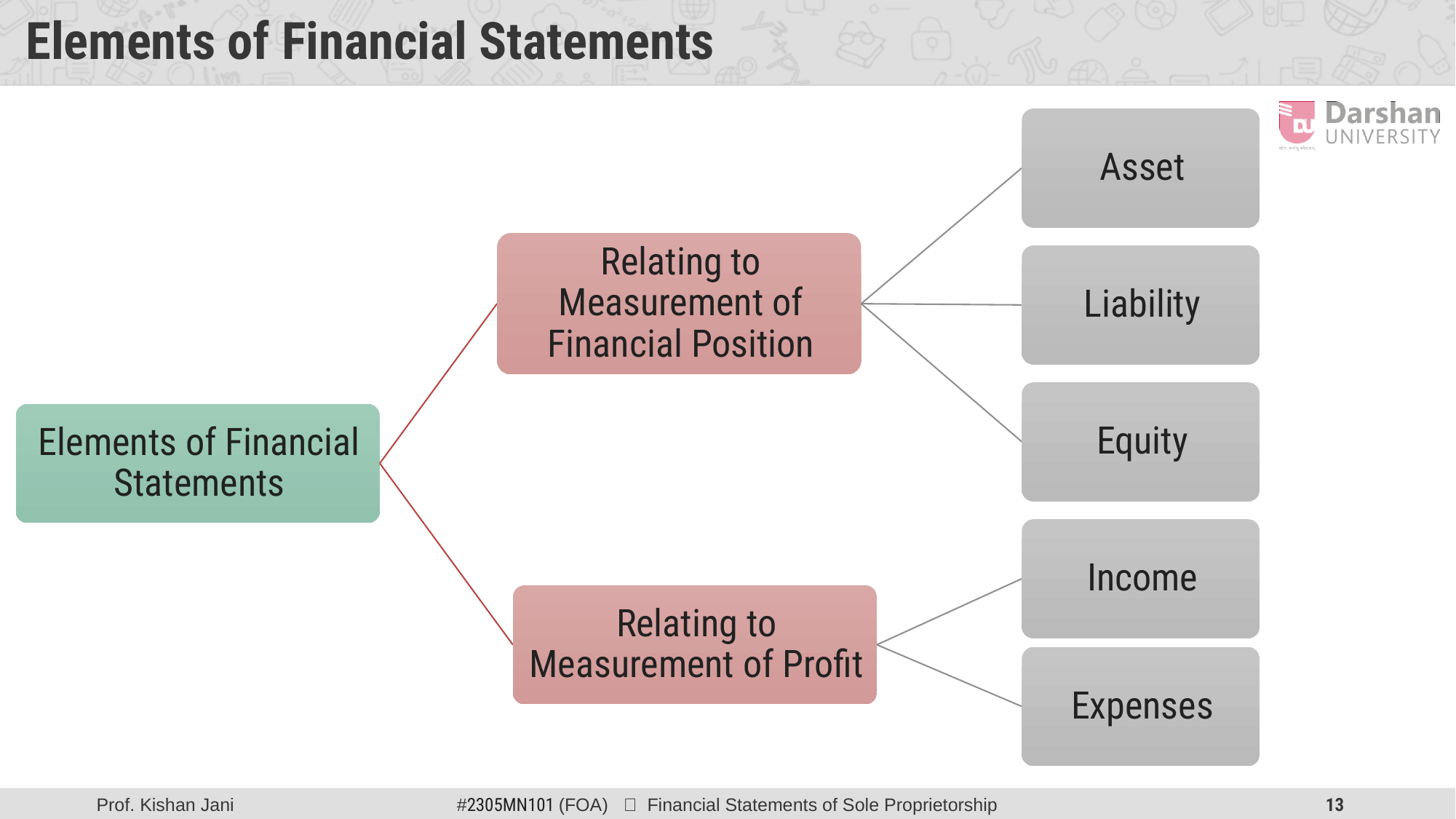

# Elements of Financial Statements
Elements of Financial Statements

Relating to Measurement of Financial Position

Asset

Liability

Equity

Relating to Measurement of Profit

Income

Expenses